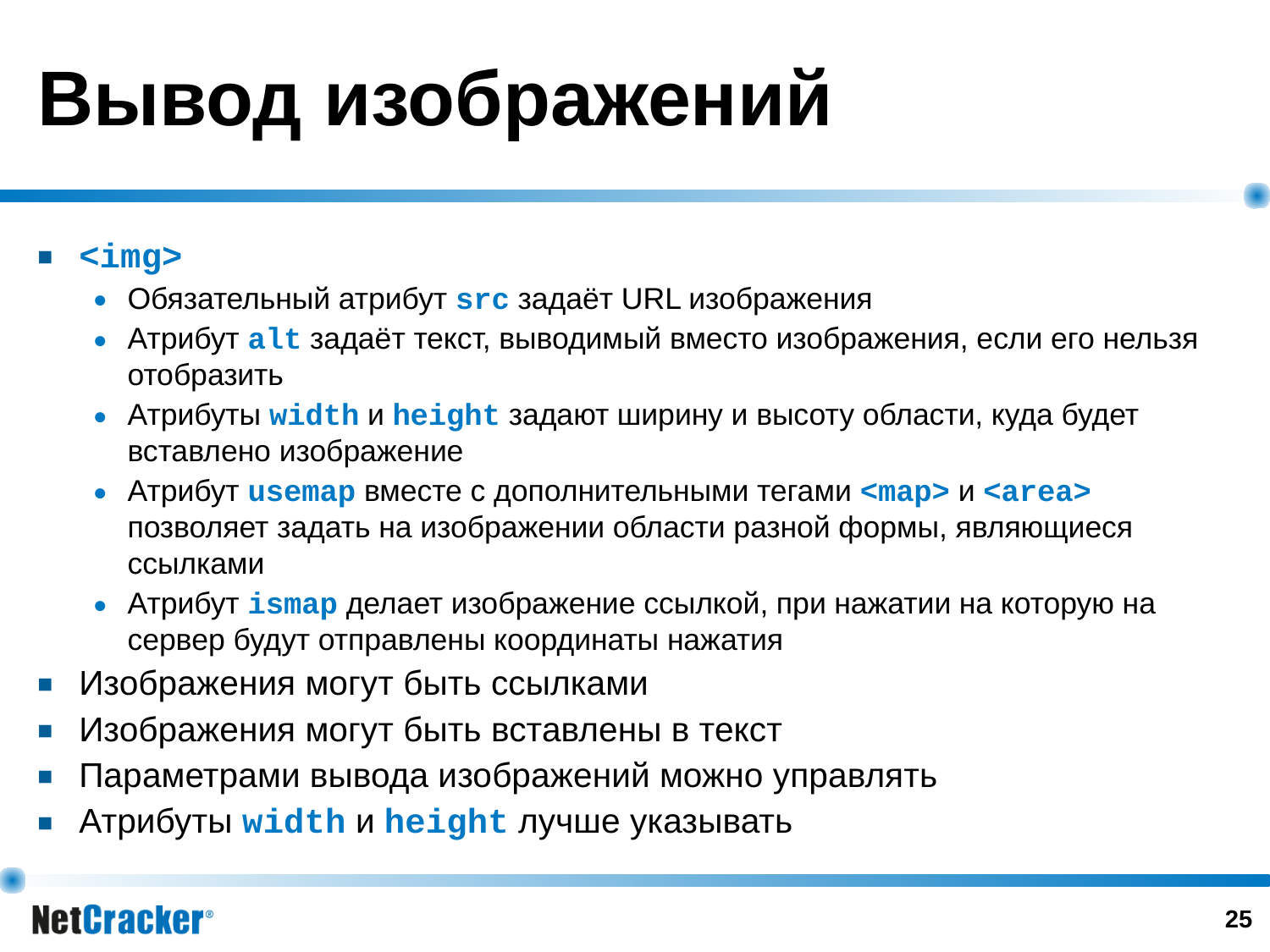

# Вывод изображений
<img>
Обязательный атрибут src задаёт URL изображения
Атрибут alt задаёт текст, выводимый вместо изображения, если его нельзя отобразить
Атрибуты width и height задают ширину и высоту области, куда будет вставлено изображение
Атрибут usemap вместе с дополнительными тегами <map> и <area> позволяет задать на изображении области разной формы, являющиеся ссылками
Атрибут ismap делает изображение ссылкой, при нажатии на которую на сервер будут отправлены координаты нажатия
Изображения могут быть ссылками
Изображения могут быть вставлены в текст
Параметрами вывода изображений можно управлять
Атрибуты width и height лучше указывать
25